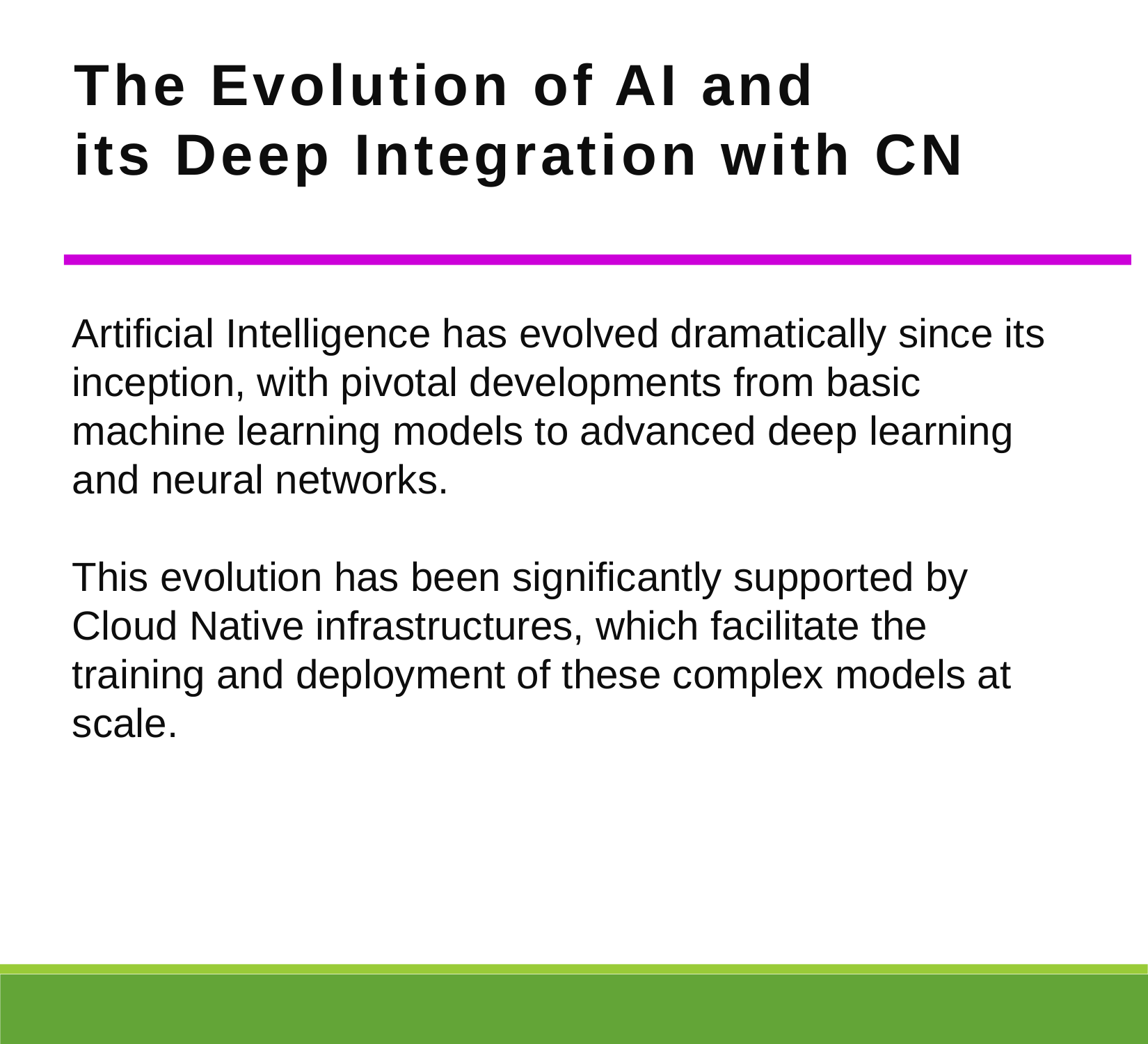

The Evolution of AI and
its Deep Integration with CN

Artificial Intelligence has evolved dramatically since its inception, with pivotal developments from basic machine learning models to advanced deep learning and neural networks.

This evolution has been significantly supported by Cloud Native infrastructures, which facilitate the training and deployment of these complex models at scale.